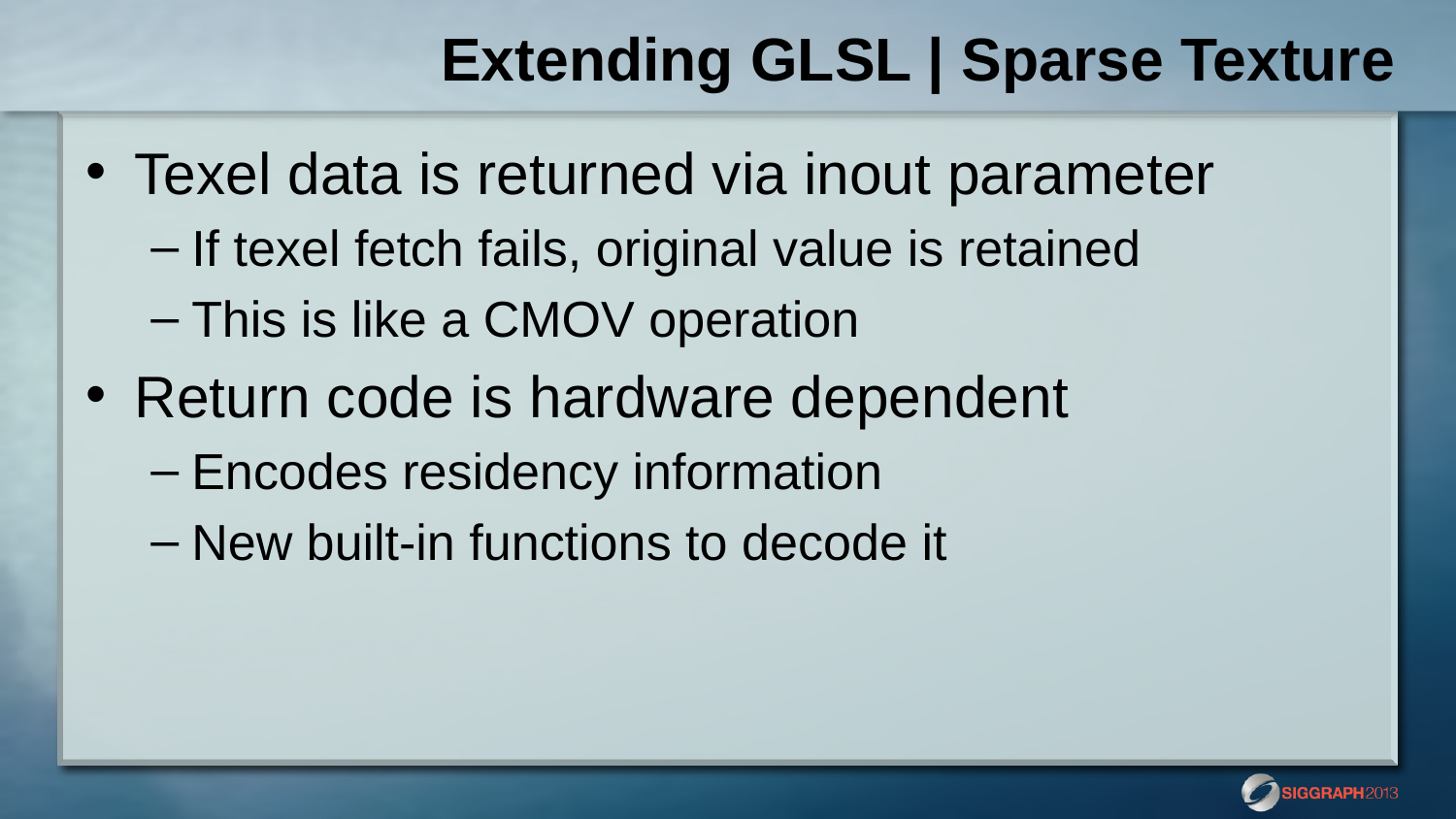

# Extending GLSL | Sparse Texture
Texel data is returned via inout parameter
If texel fetch fails, original value is retained
This is like a CMOV operation
Return code is hardware dependent
Encodes residency information
New built-in functions to decode it